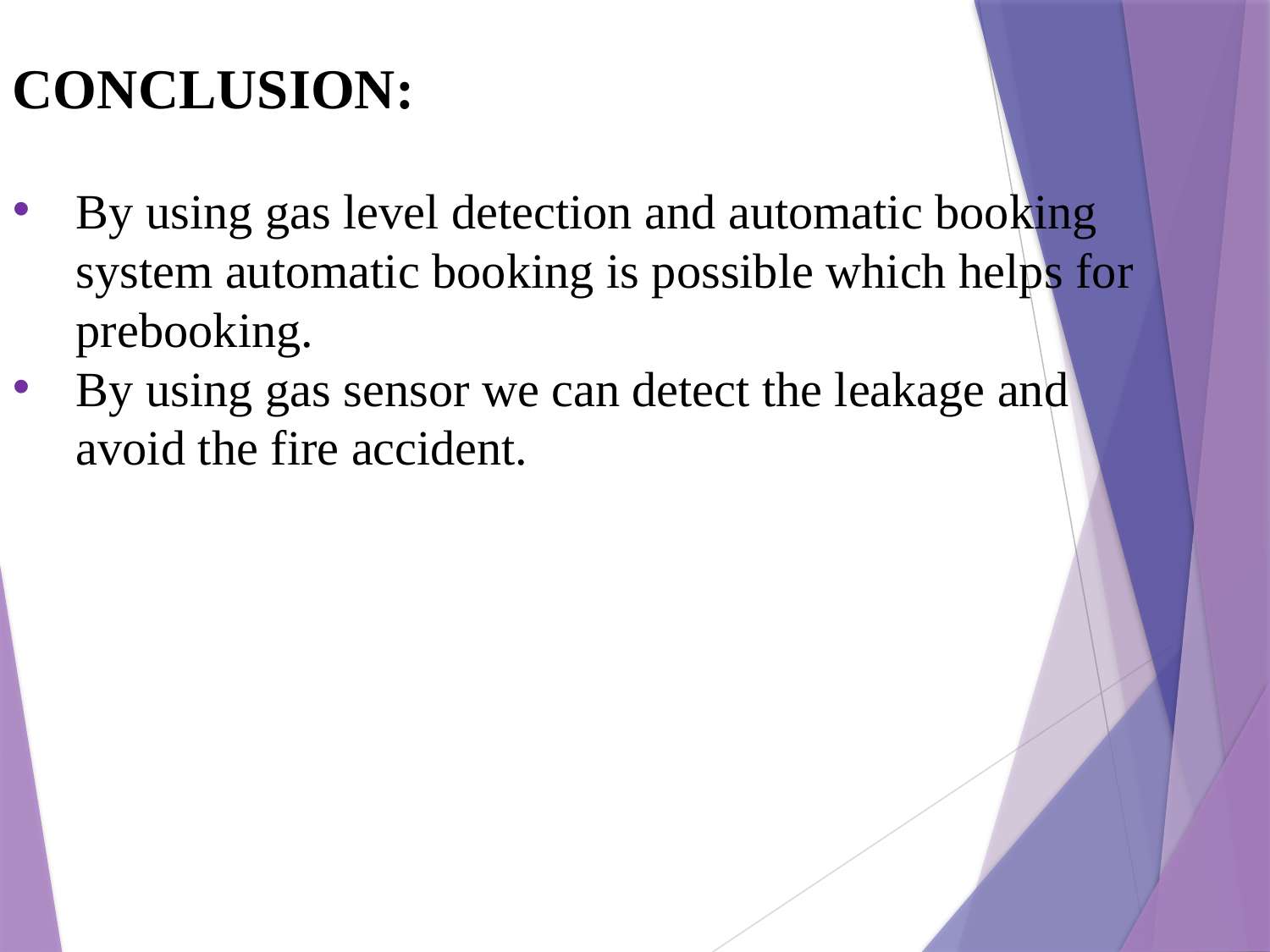

CONCLUSION:

By using gas level detection and automatic booking system automatic booking is possible which helps for prebooking.
By using gas sensor we can detect the leakage and avoid the fire accident.